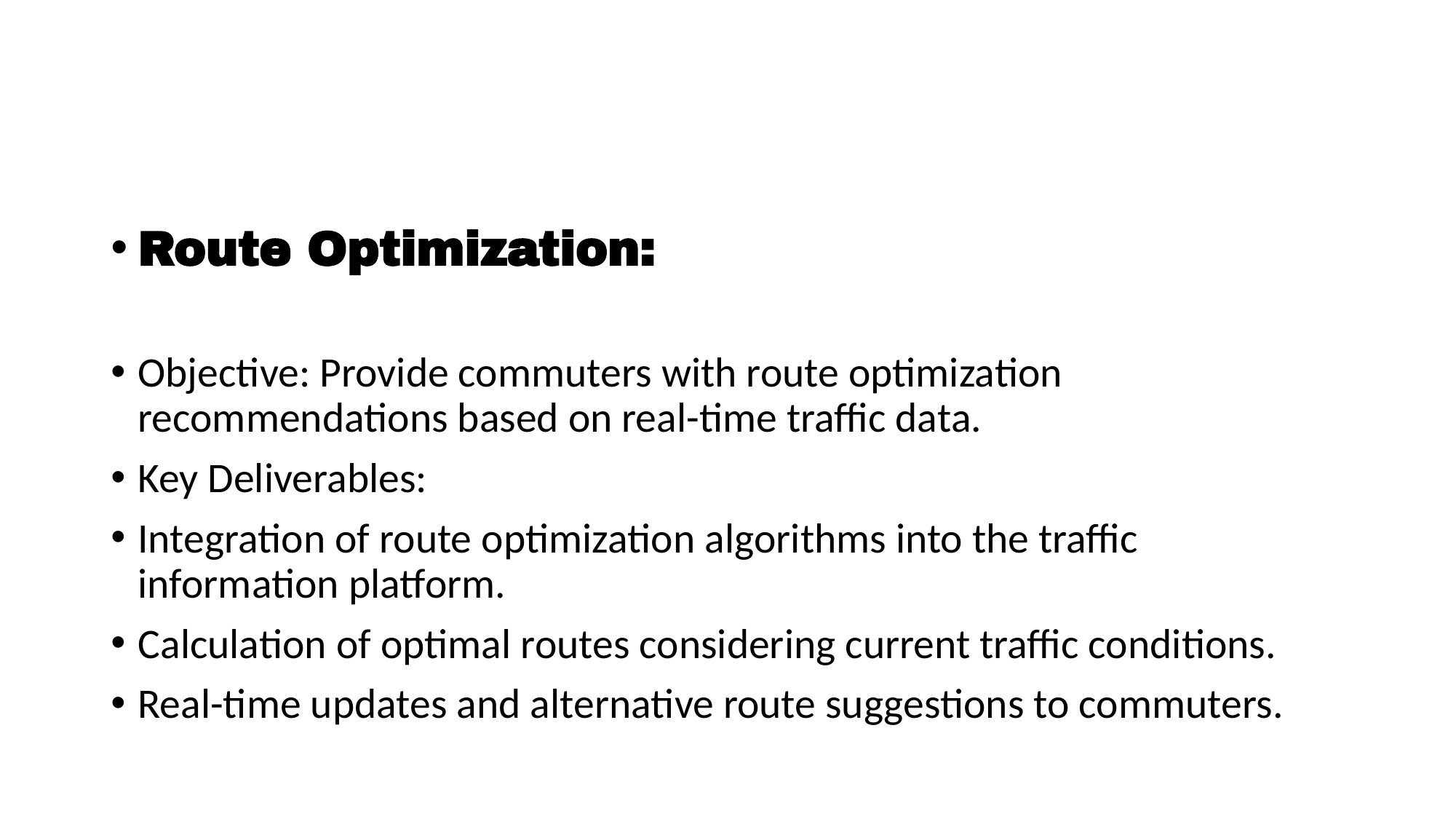

#
Route Optimization:

Objective: Provide commuters with route optimization recommendations based on real-time traffic data.
Key Deliverables:
Integration of route optimization algorithms into the traffic information platform.
Calculation of optimal routes considering current traffic conditions.
Real-time updates and alternative route suggestions to commuters.